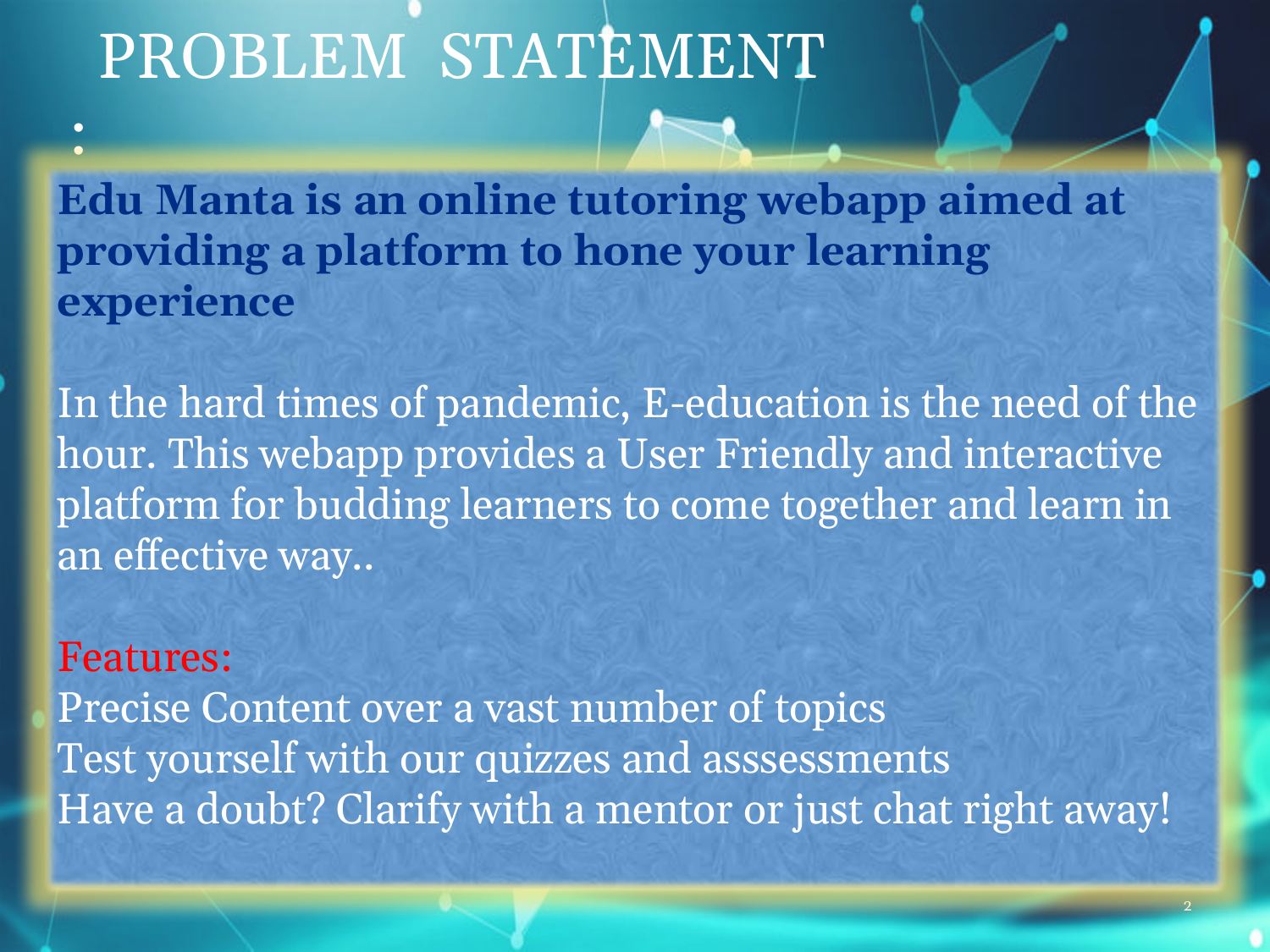

# PROBLEM  STATEMENT :
Edu Manta is an online tutoring webapp aimed at providing a platform to hone your learning experience

In the hard times of pandemic, E-education is the need of the hour. This webapp provides a User Friendly and interactive platform for budding learners to come together and learn in an effective way..

Features:
Precise Content over a vast number of topics
Test yourself with our quizzes and asssessments
Have a doubt? Clarify with a mentor or just chat right away!

2